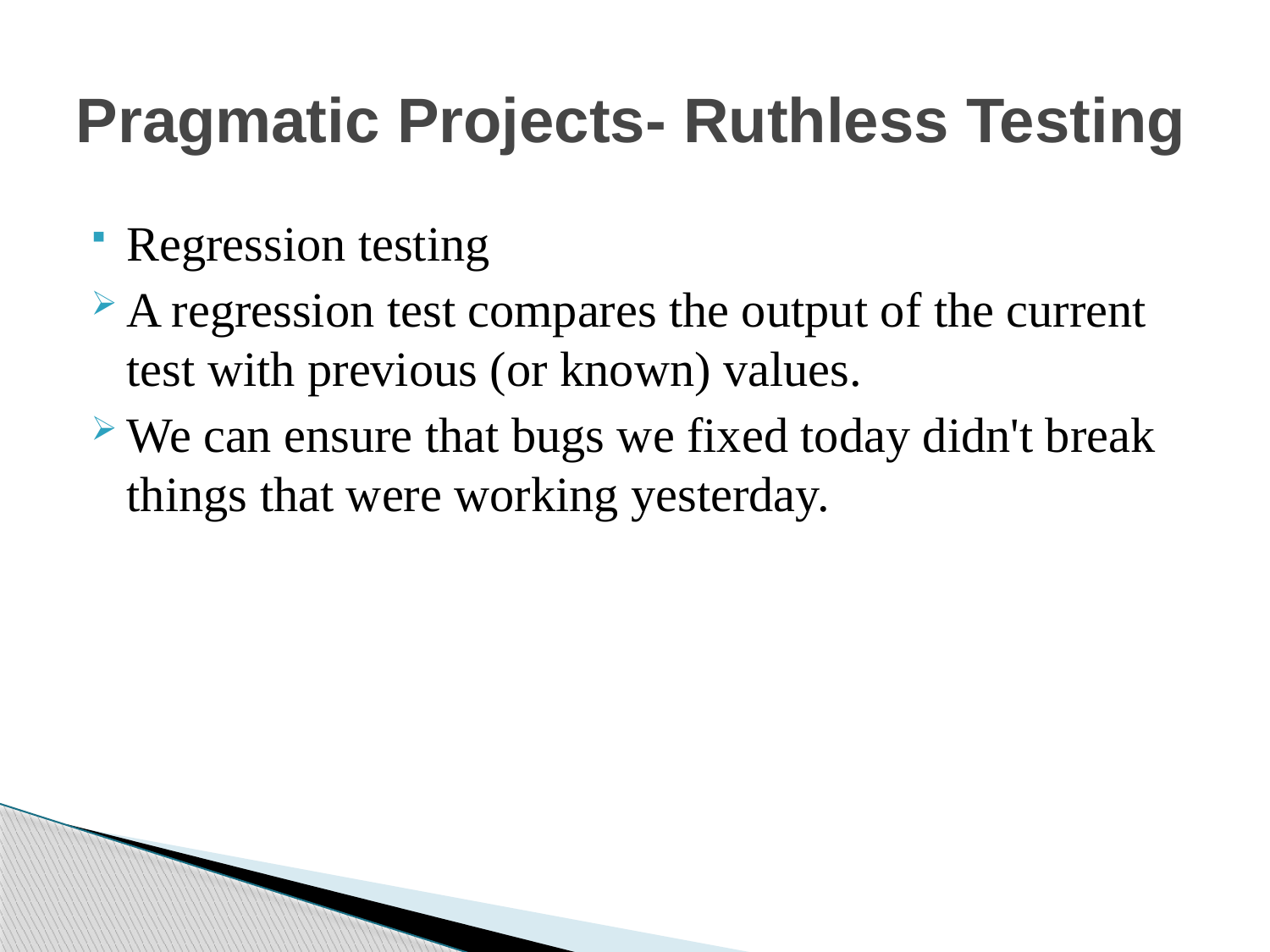

# Pragmatic Projects- Ruthless Testing
Regression testing
A regression test compares the output of the current test with previous (or known) values.
We can ensure that bugs we fixed today didn't break things that were working yesterday.